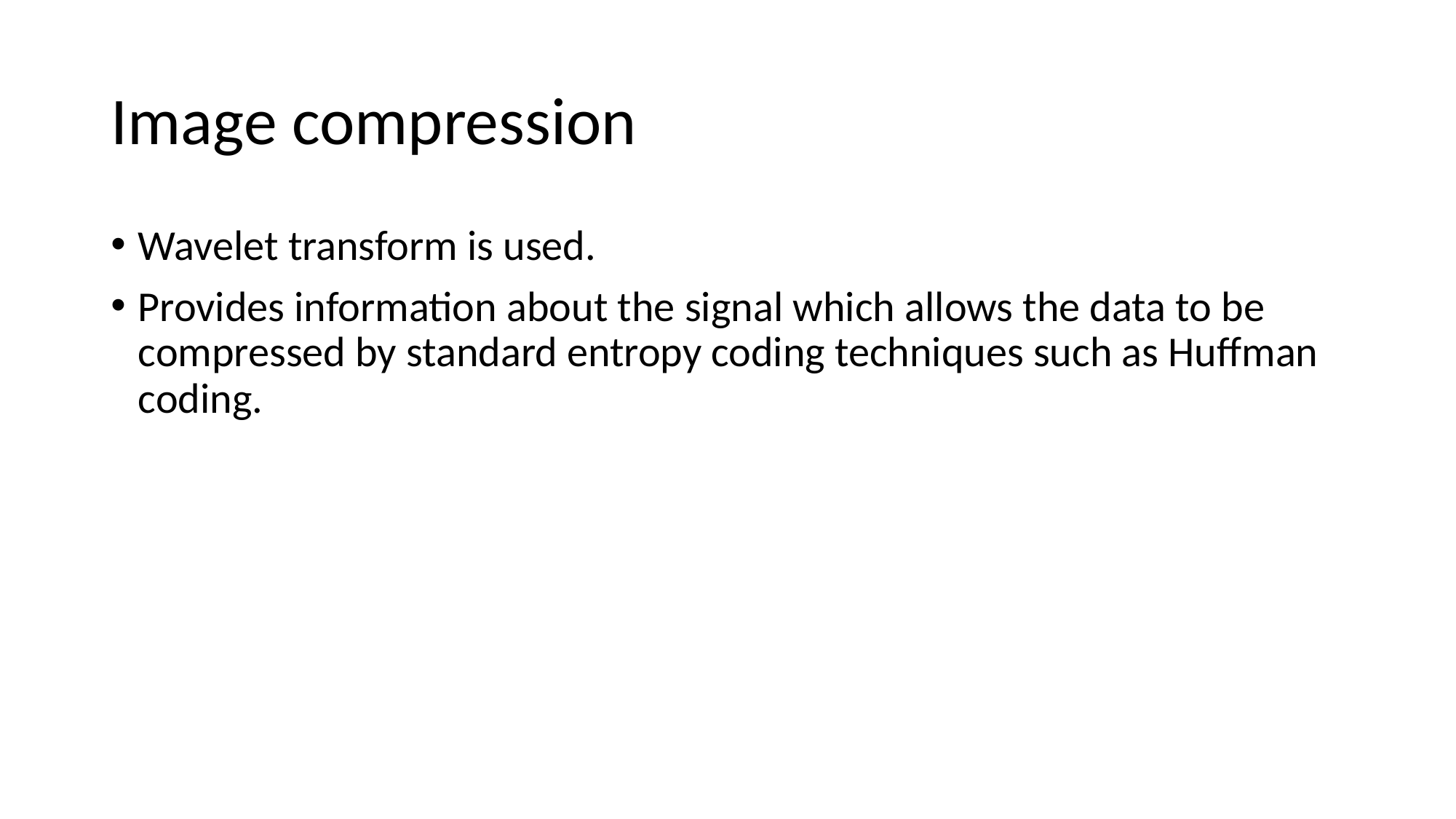

# Image compression
Wavelet transform is used.
Provides information about the signal which allows the data to be compressed by standard entropy coding techniques such as Huffman coding.